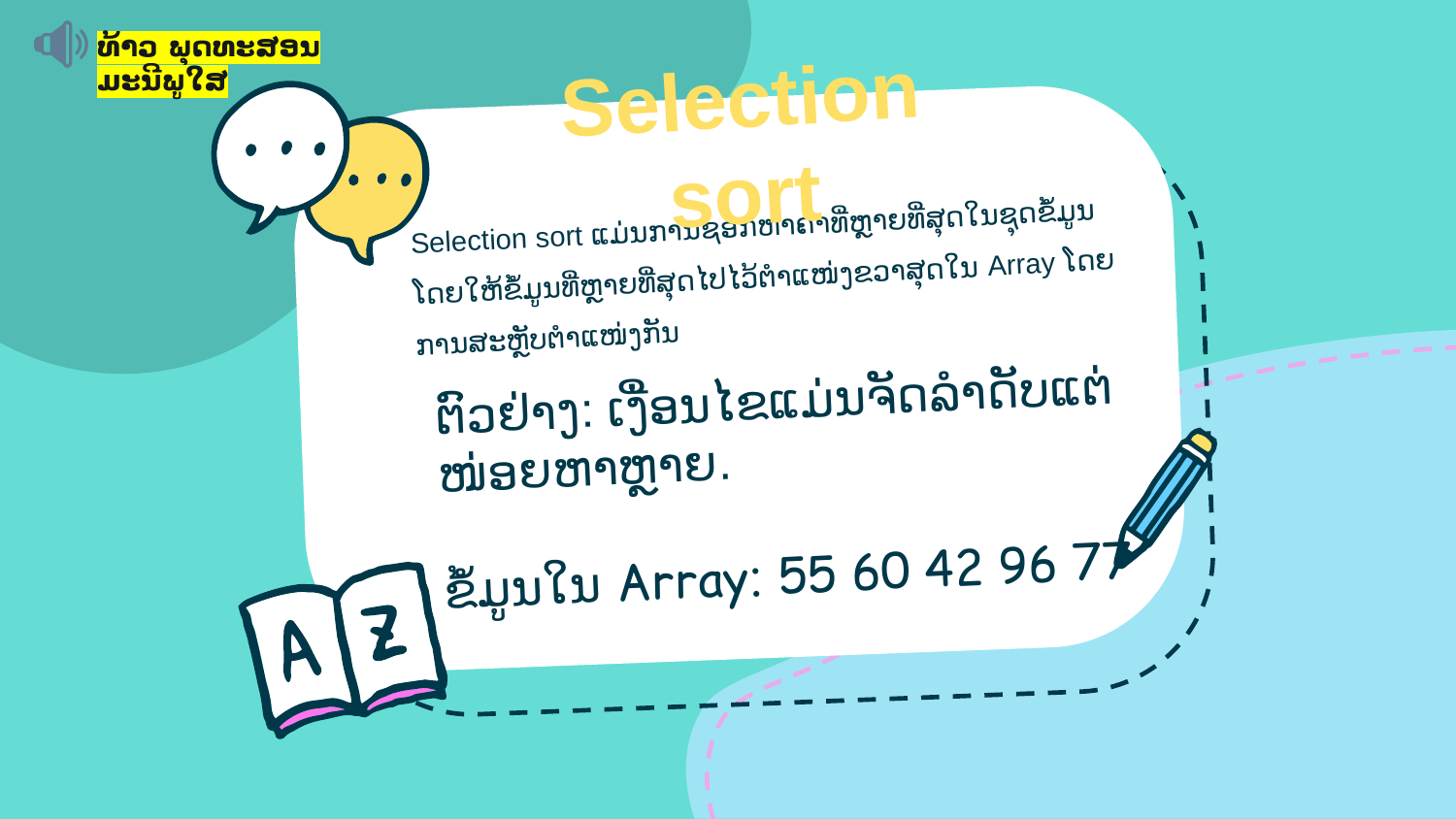

ທ້າວ ພຸດທະສອນ ມະນີພູໃສ

# Selection sort
Selection sort ແມ່ນການຊອກຫາຄ່າທີ່ຫຼາຍທີ່ສຸດໃນຊຸດຂໍ້ມູນ ໂດຍໃຫ້ຂໍ້ມູນທີ່ຫຼາຍທີ່ສຸດໄປໄວ້ຕຳແໜ່ງຂວາສຸດໃນ Array ໂດຍການສະຫຼັບຕຳແໜ່ງກັນ
ຕົວຢ່າງ: ເງື່ອນໄຂແມ່ນຈັດລຳດັບແຕ່ໜ່ອຍຫາຫຼາຍ.

ຂໍ້ມູນໃນ Array: 55 60 42 96 77